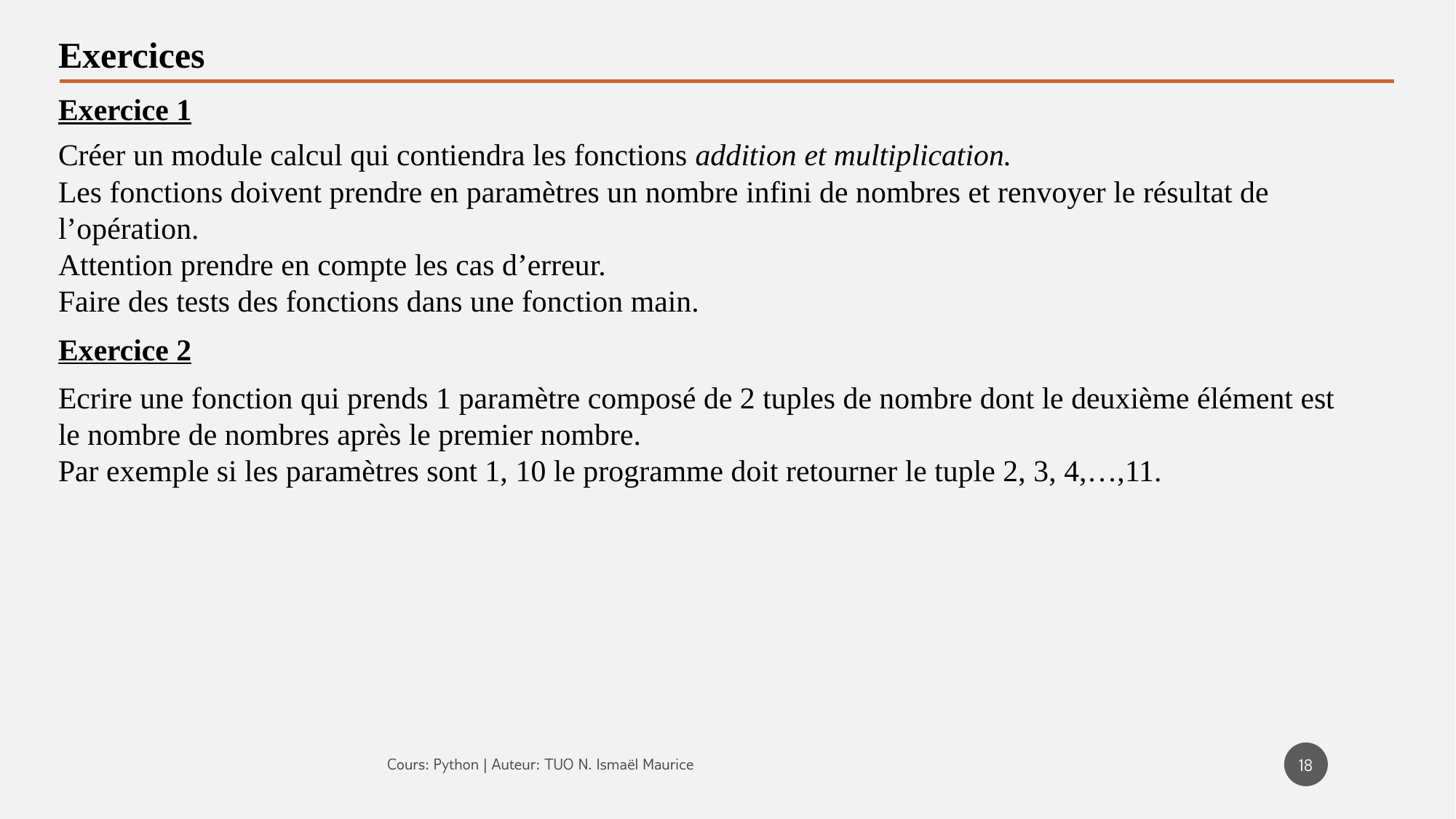

Exercices
Exercice 1
Créer un module calcul qui contiendra les fonctions addition et multiplication.
Les fonctions doivent prendre en paramètres un nombre infini de nombres et renvoyer le résultat de l’opération.
Attention prendre en compte les cas d’erreur.
Faire des tests des fonctions dans une fonction main.
Exercice 2
Ecrire une fonction qui prends 1 paramètre composé de 2 tuples de nombre dont le deuxième élément est le nombre de nombres après le premier nombre.
Par exemple si les paramètres sont 1, 10 le programme doit retourner le tuple 2, 3, 4,…,11.
18
Cours: Python | Auteur: TUO N. Ismaël Maurice